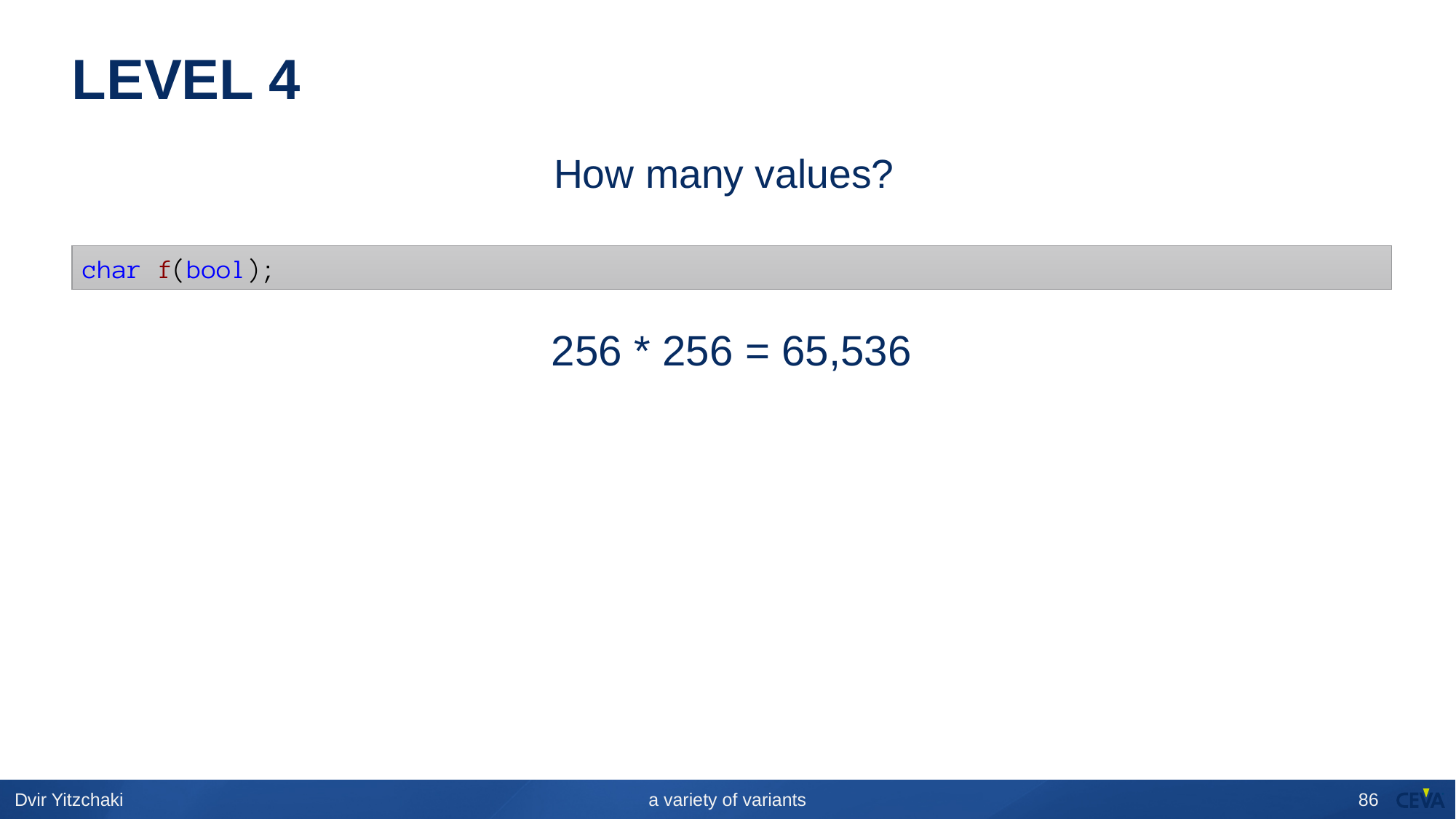

# LEVEL 4
How many values?
char f(bool);
256 * 256 = 65,536